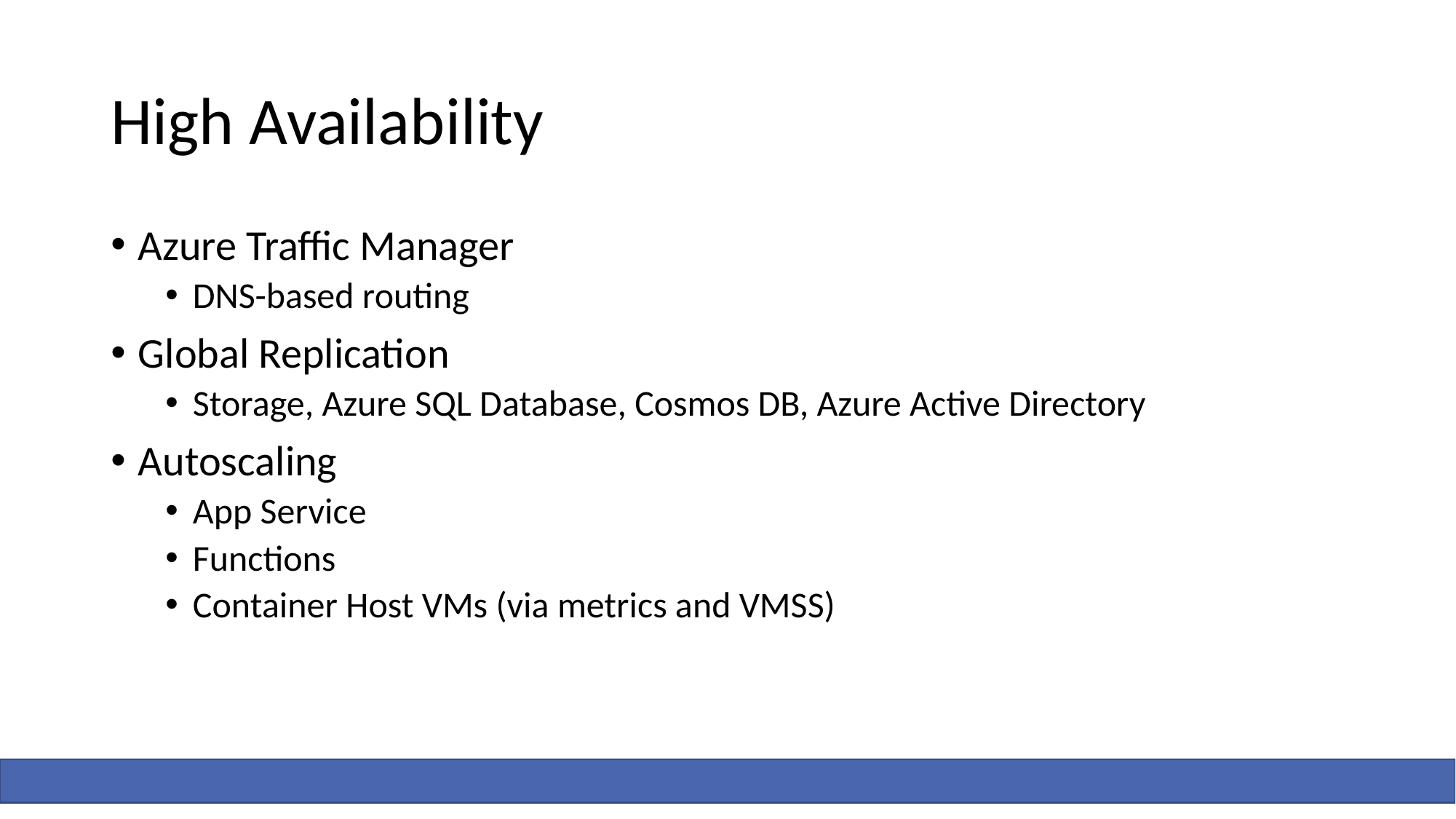

# High Availability
Azure Traffic Manager
DNS-based routing
Global Replication
Storage, Azure SQL Database, Cosmos DB, Azure Active Directory
Autoscaling
App Service
Functions
Container Host VMs (via metrics and VMSS)